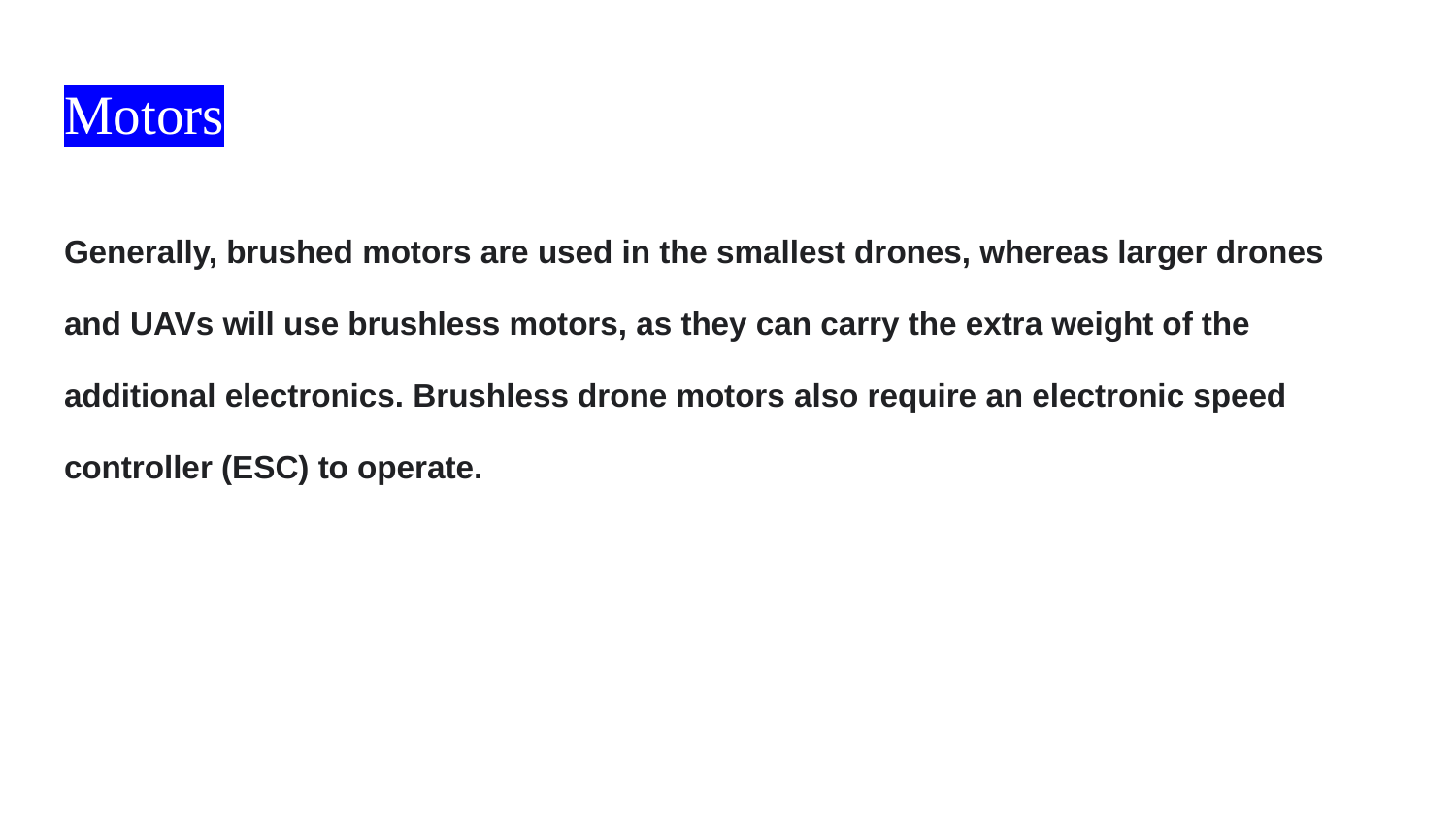

# Motors
Generally, brushed motors are used in the smallest drones, whereas larger drones and UAVs will use brushless motors, as they can carry the extra weight of the additional electronics. Brushless drone motors also require an electronic speed controller (ESC) to operate.